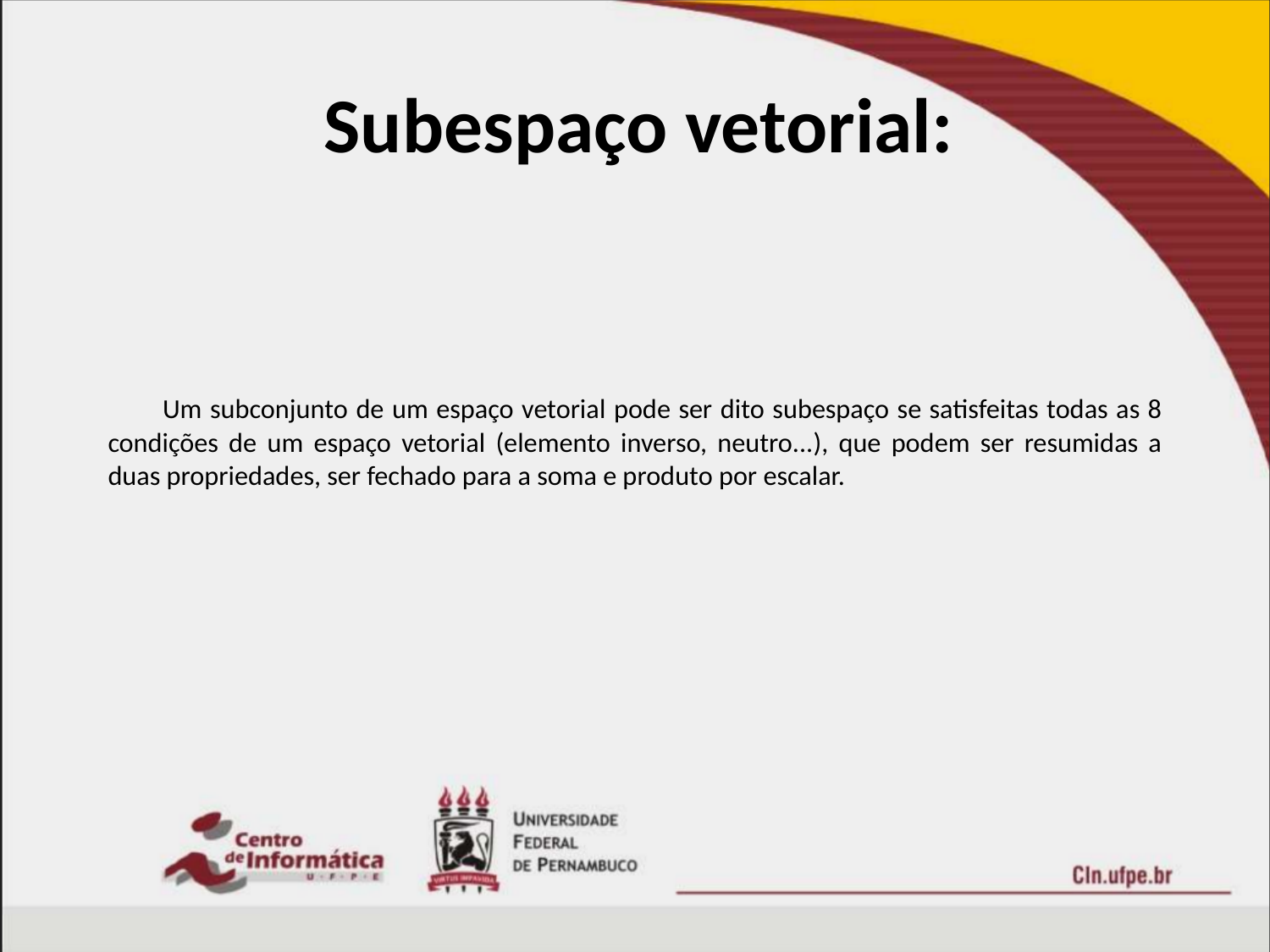

Subespaço vetorial:
# Um subconjunto de um espaço vetorial pode ser dito subespaço se satisfeitas todas as 8 condições de um espaço vetorial (elemento inverso, neutro...), que podem ser resumidas a duas propriedades, ser fechado para a soma e produto por escalar.